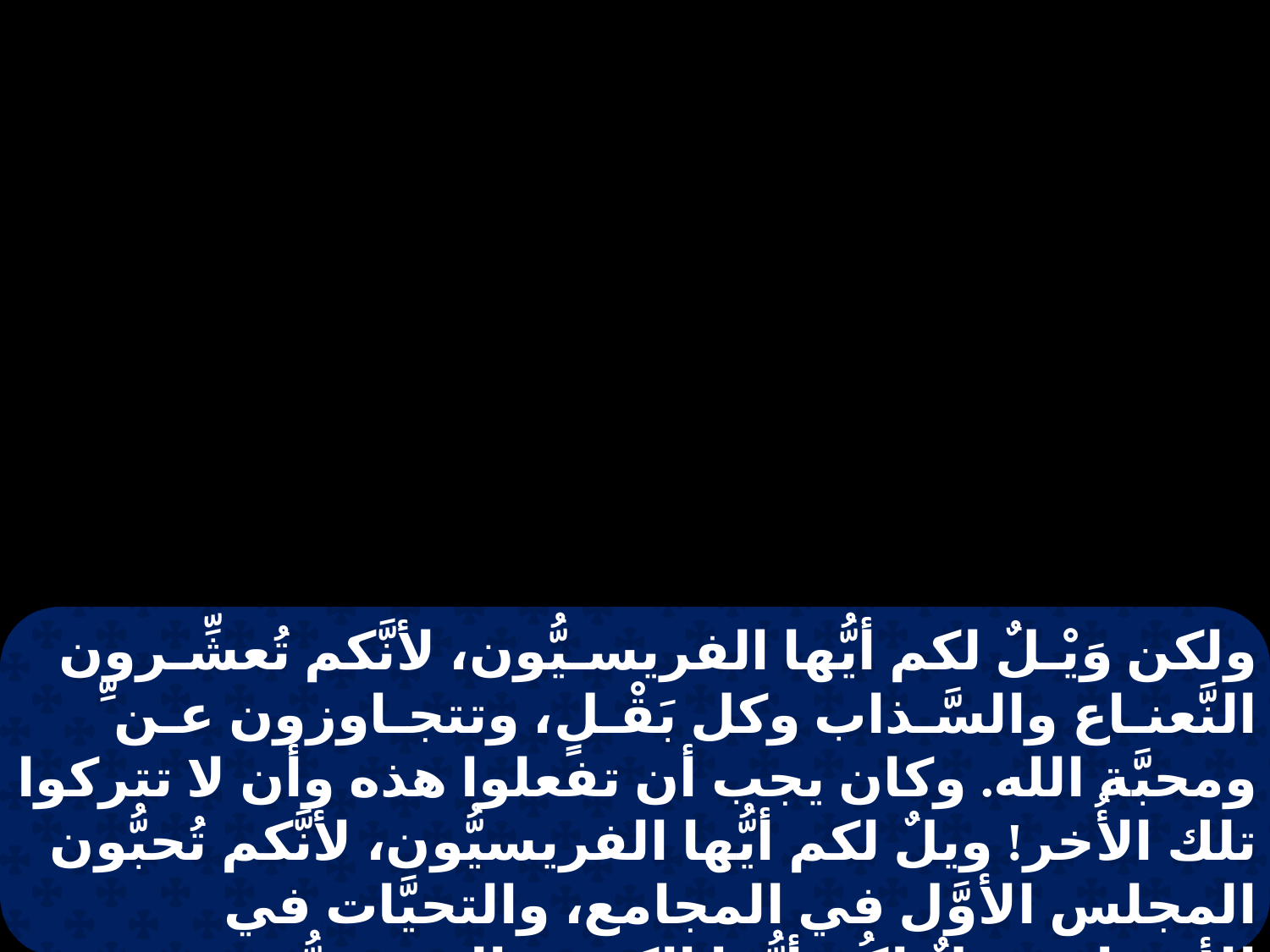

ولكن وَيْـلٌ لكم أيُّها الفريسـيُّون، لأنَّكم تُعشِّـرون النَّعنـاع والسَّـذاب وكل بَقْـلٍ، وتتجـاوزون عـن ِّ ومحبَّة الله. وكان يجب أن تفعلوا هذه وأن لا تتركوا تلك الأُخر! ويلٌ لكم أيُّها الفريسيُّون، لأنَّكم تُحبُّون المجلس الأوَّل في المجامع، والتحيَّات في الأسواق. ويلٌ لكُم أيُّها الكتبة والفريسيُّون المراؤون فإنكم مِثل القبور التى ليست ظاهرة، والناس عليها ماشون ولا يعلمون! ".